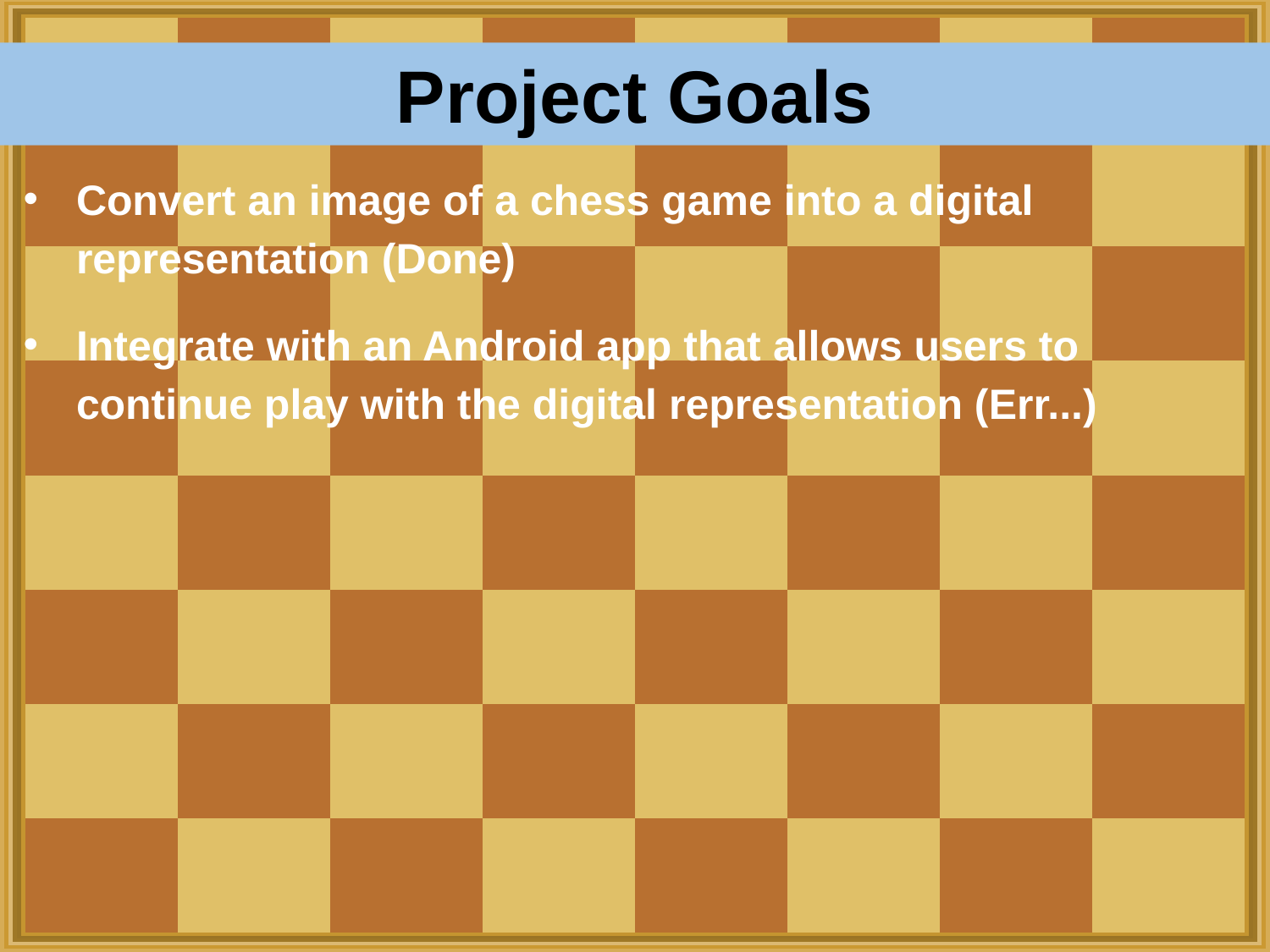

Project Goals
Convert an image of a chess game into a digital representation (Done)
Integrate with an Android app that allows users to continue play with the digital representation (Err...)